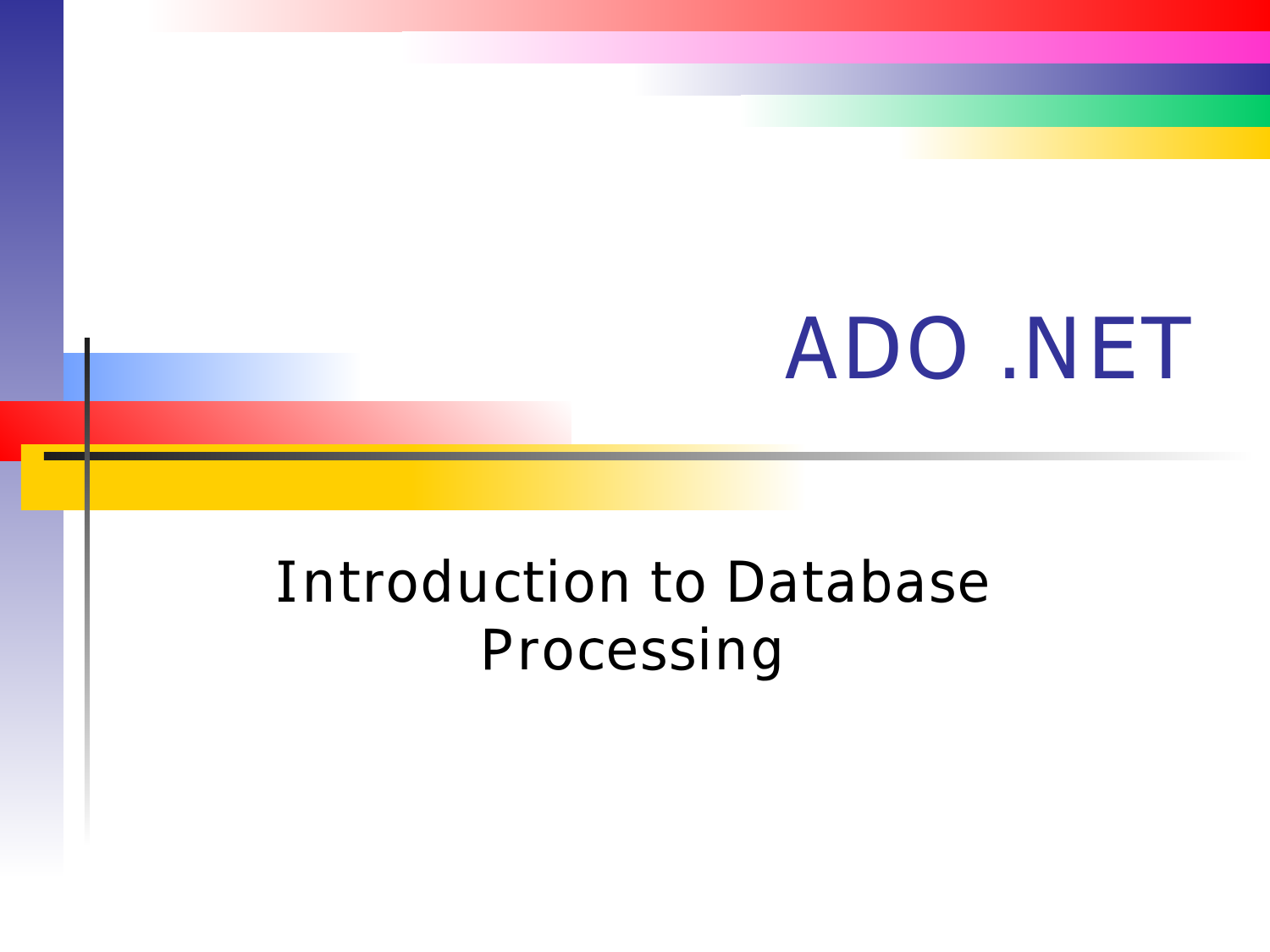

# ADO .NET
Introduction to Database Processing